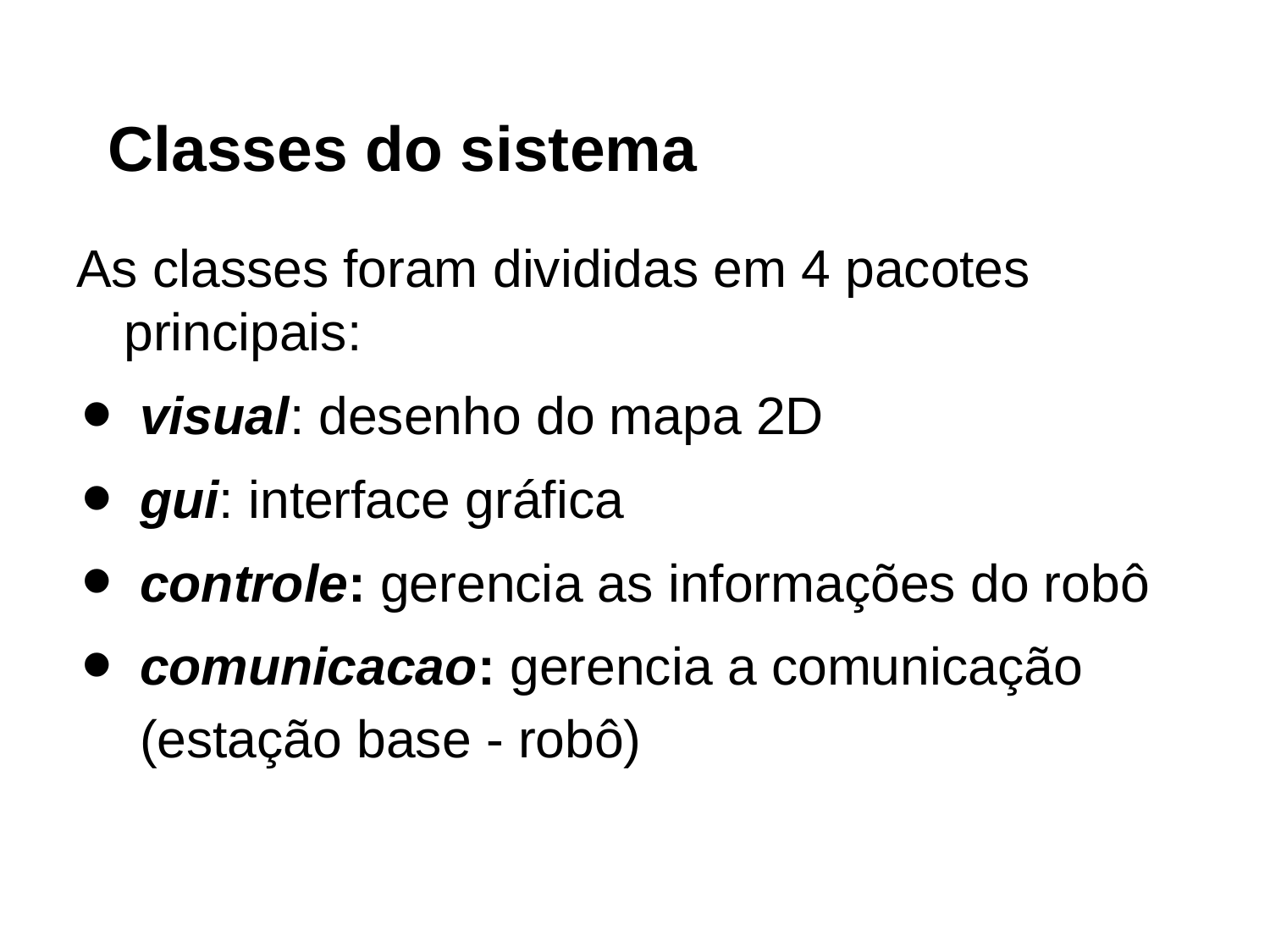

# Classes do sistema
As classes foram divididas em 4 pacotes principais:
visual: desenho do mapa 2D
gui: interface gráfica
controle: gerencia as informações do robô
comunicacao: gerencia a comunicação (estação base - robô)